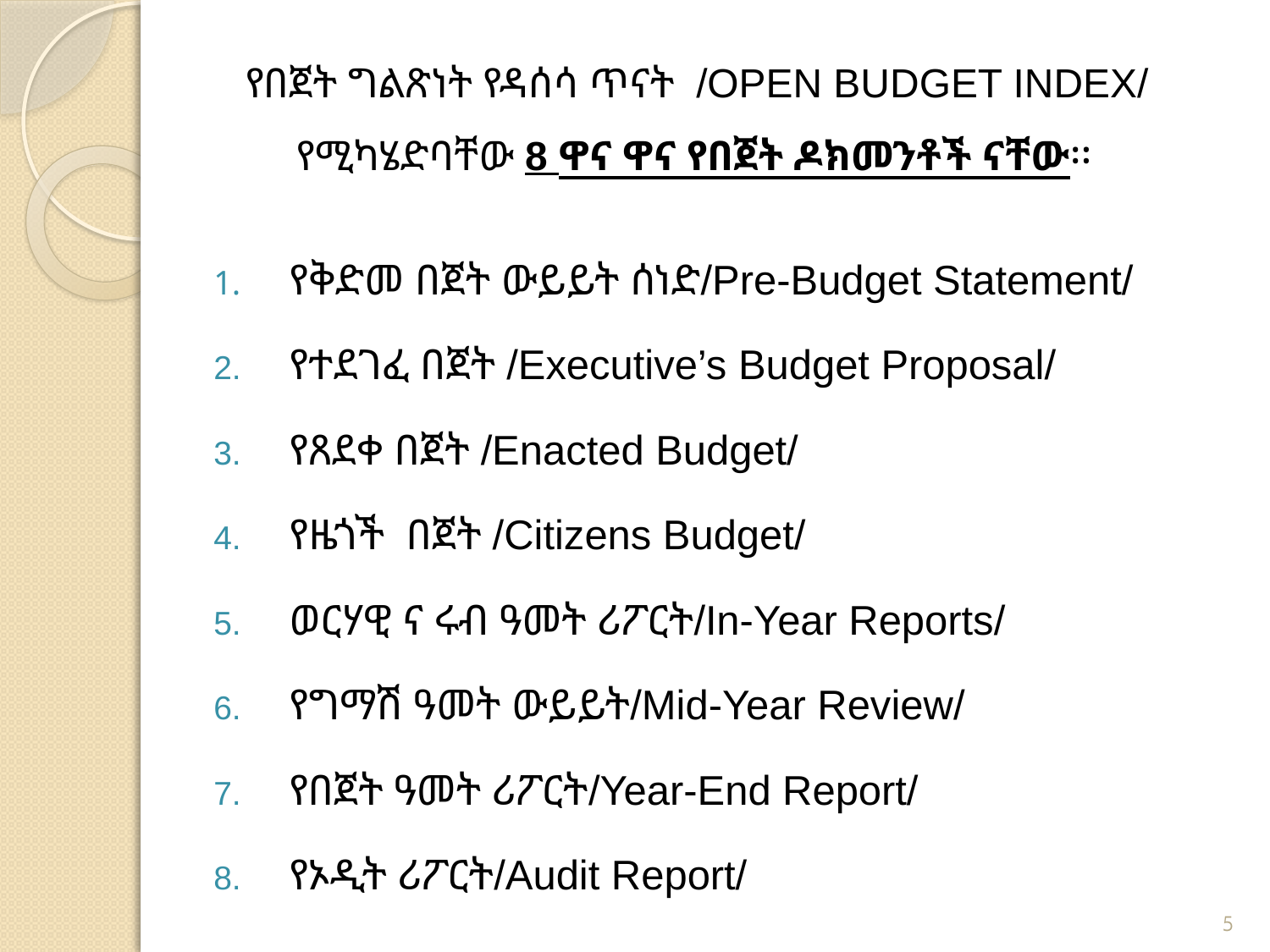

# የበጀት ግልጽነት የዳሰሳ ጥናት  /OPEN BUDGET INDEX/  የሚካሄድባቸው 8 ዋና ዋና የበጀት ዶክመንቶች ናቸው፡፡
የቅድመ በጀት ውይይት ሰነድ/Pre-Budget Statement/
የተደገፈ በጀት /Executive’s Budget Proposal/
የጸደቀ በጀት /Enacted Budget/
የዜጎች  በጀት /Citizens Budget/
ወርሃዊ ና ሩብ ዓመት ሪፖርት/In-Year Reports/
የግማሽ ዓመት ውይይት/Mid-Year Review/
የበጀት ዓመት ሪፖርት/Year-End Report/
የኦዲት ሪፖርት/Audit Report/
5